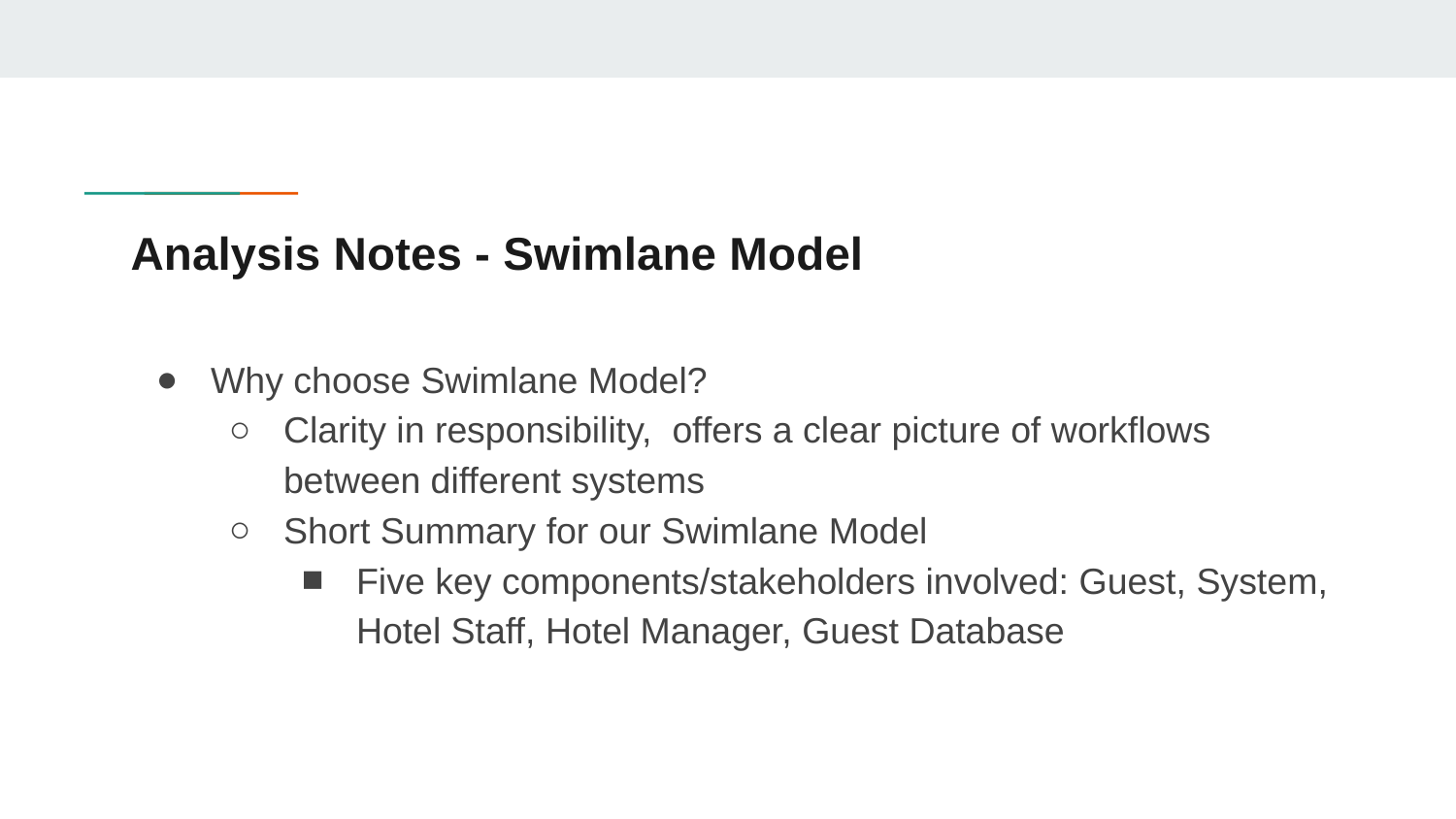

# Analysis Notes - Swimlane Model
Why choose Swimlane Model?
Clarity in responsibility,  offers a clear picture of workflows between different systems
Short Summary for our Swimlane Model
Five key components/stakeholders involved: Guest, System, Hotel Staff, Hotel Manager, Guest Database